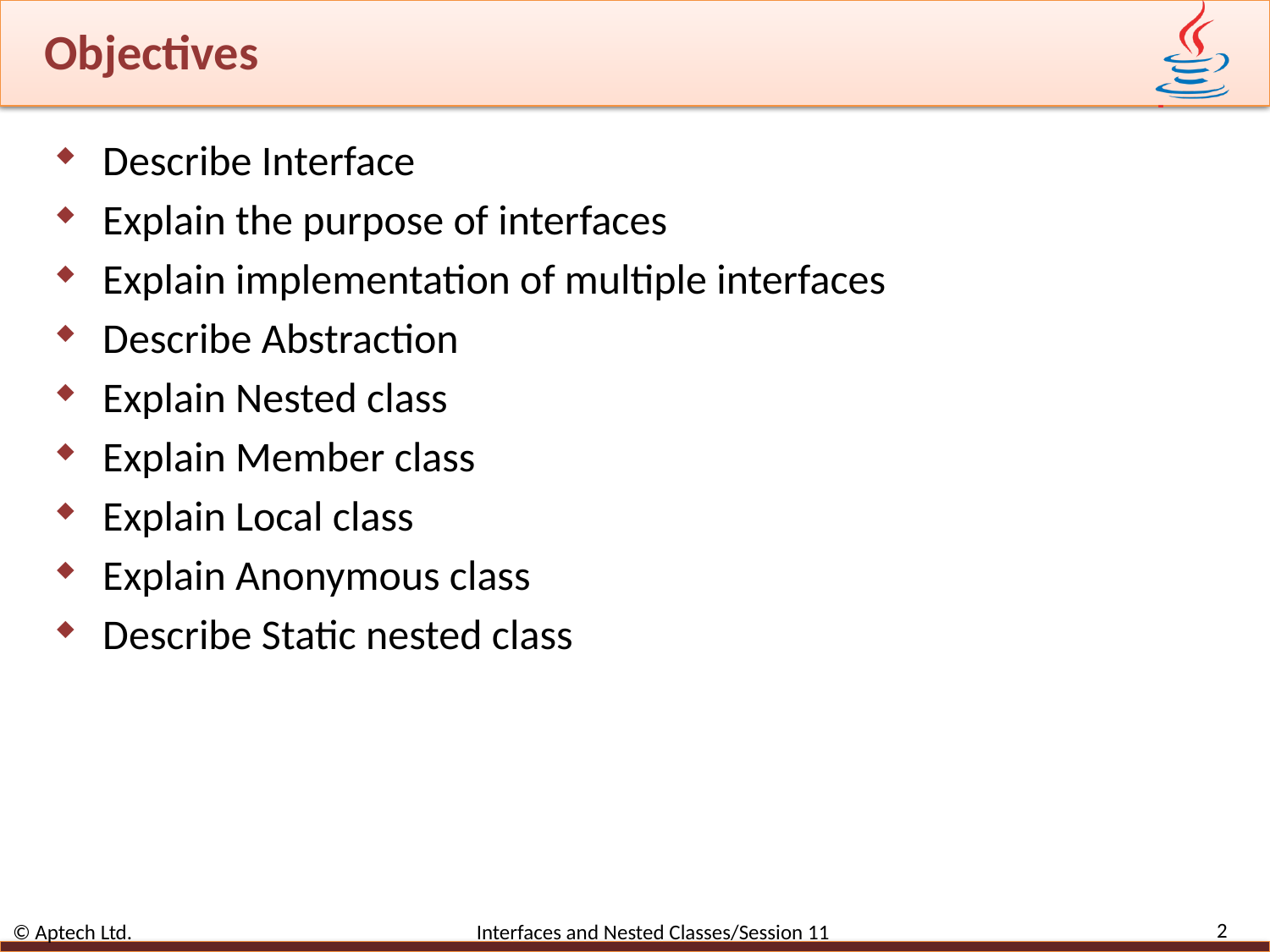

# Objectives
Describe Interface
Explain the purpose of interfaces
Explain implementation of multiple interfaces
Describe Abstraction
Explain Nested class
Explain Member class
Explain Local class
Explain Anonymous class
Describe Static nested class
2
© Aptech Ltd.                                                                       Interfaces and Nested Classes/Session 11